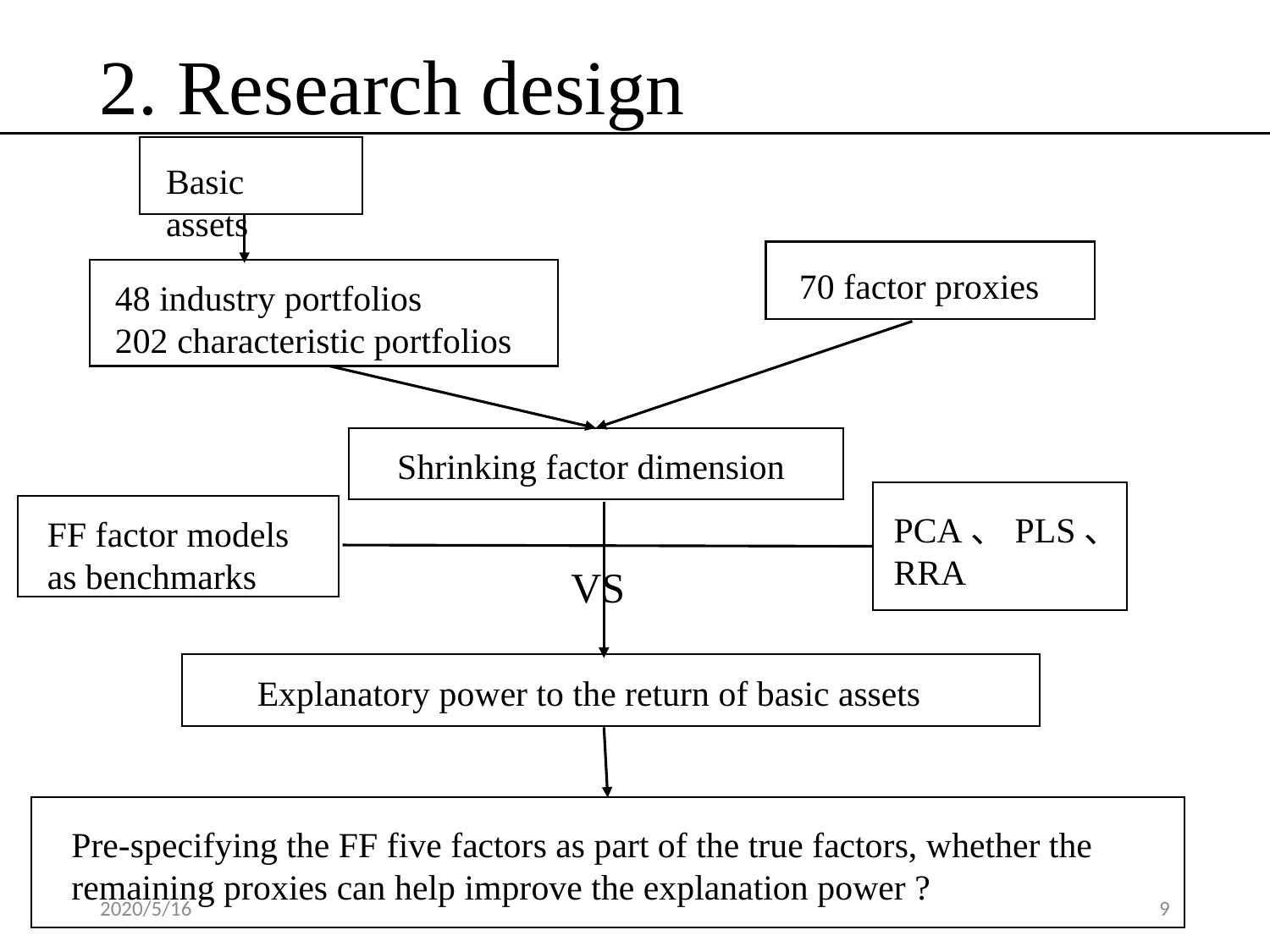

2. Research design

Basic assets

70 factor proxies

48 industry portfolios
202 characteristic portfolios

Shrinking factor dimension

PCA、PLS、RRA

FF factor models as benchmarks
VS

Explanatory power to the return of basic assets

Pre-specifying the FF five factors as part of the true factors, whether the remaining proxies can help improve the explanation power ?
2020/5/16
9